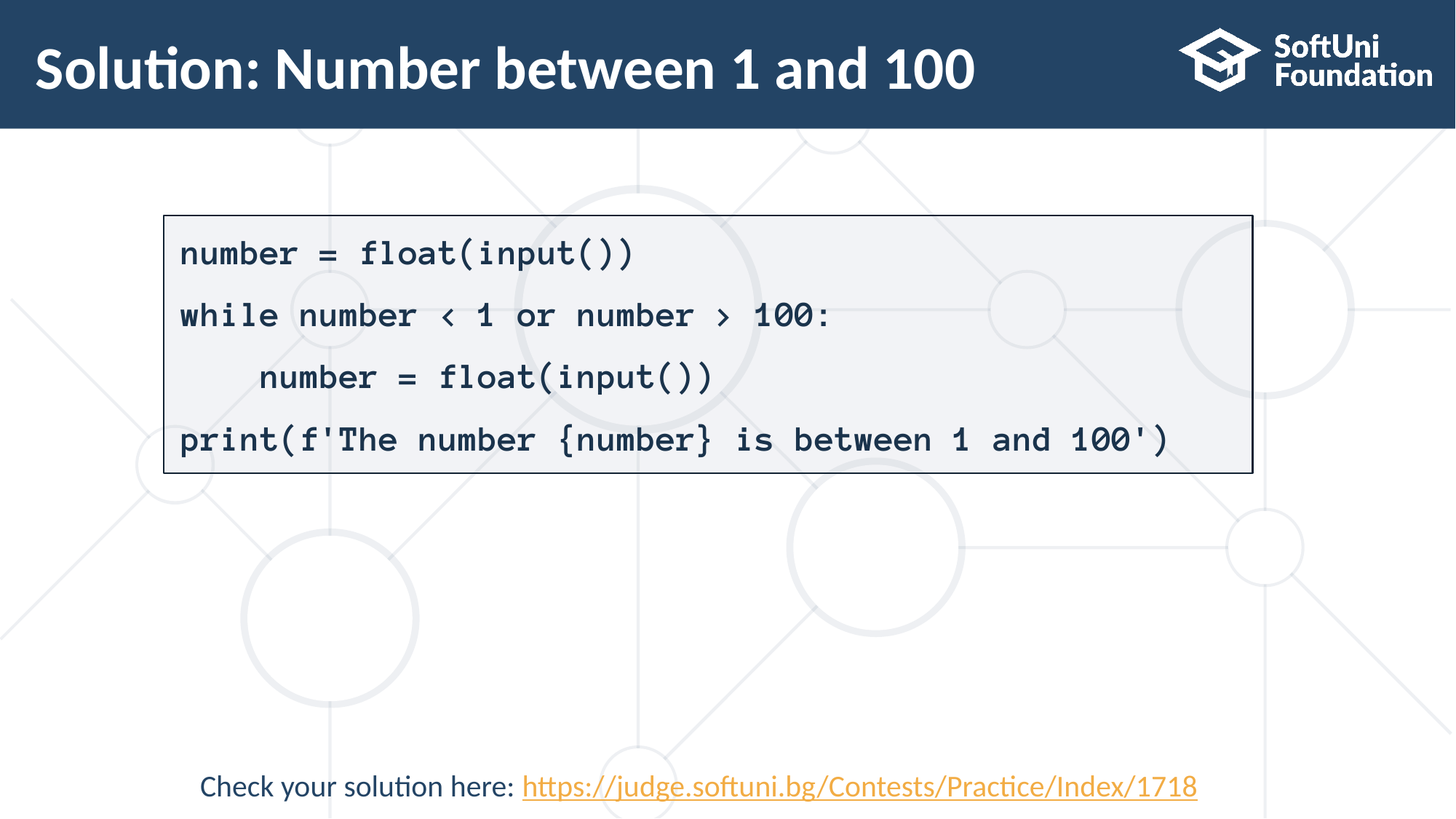

# Solution: Number between 1 and 100
number = float(input())
while number < 1 or number > 100:
    number = float(input())
print(f'The number {number} is between 1 and 100')
Check your solution here: https://judge.softuni.bg/Contests/Practice/Index/1718